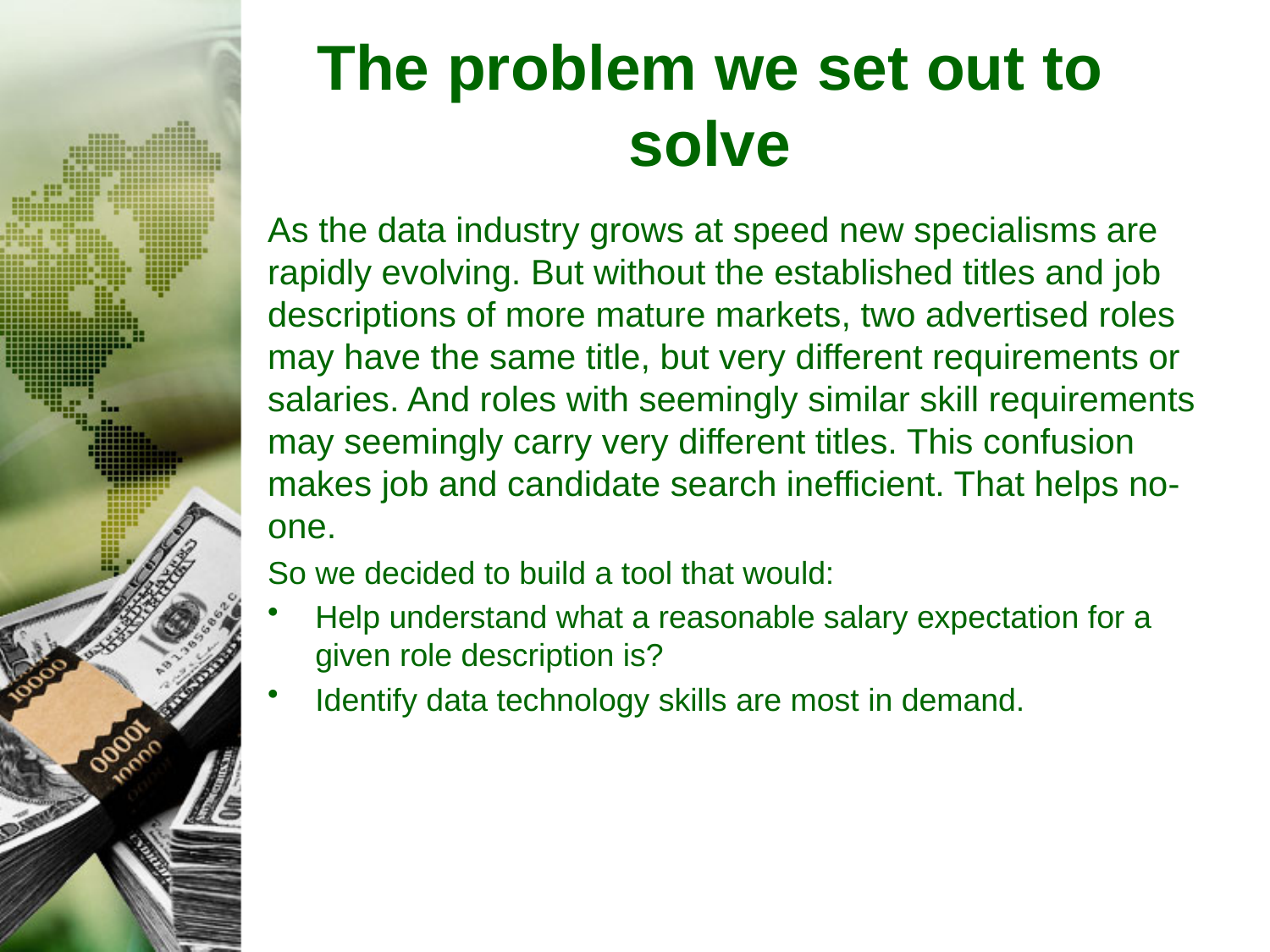

# The problem we set out to solve
As the data industry grows at speed new specialisms are rapidly evolving. But without the established titles and job descriptions of more mature markets, two advertised roles may have the same title, but very different requirements or salaries. And roles with seemingly similar skill requirements may seemingly carry very different titles. This confusion makes job and candidate search inefficient. That helps no-one.
So we decided to build a tool that would:
Help understand what a reasonable salary expectation for a given role description is?
Identify data technology skills are most in demand.